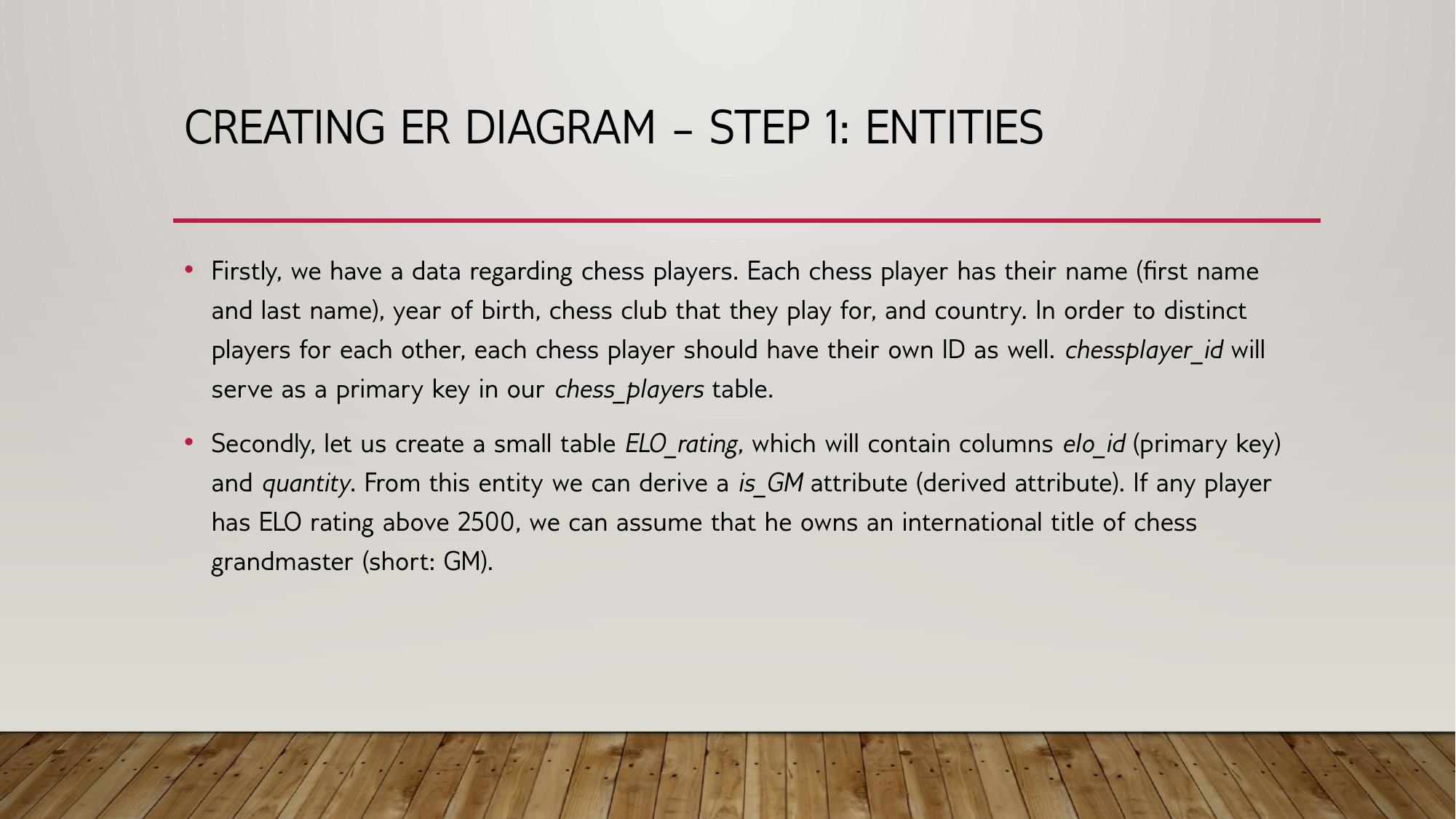

# Creating er diagram – step 1: entities
Firstly, we have a data regarding chess players. Each chess player has their name (first name and last name), year of birth, chess club that they play for, and country. In order to distinct players for each other, each chess player should have their own ID as well. chessplayer_id will serve as a primary key in our chess_players table.
Secondly, let us create a small table ELO_rating, which will contain columns elo_id (primary key) and quantity. From this entity we can derive a is_GM attribute (derived attribute). If any player has ELO rating above 2500, we can assume that he owns an international title of chess grandmaster (short: GM).